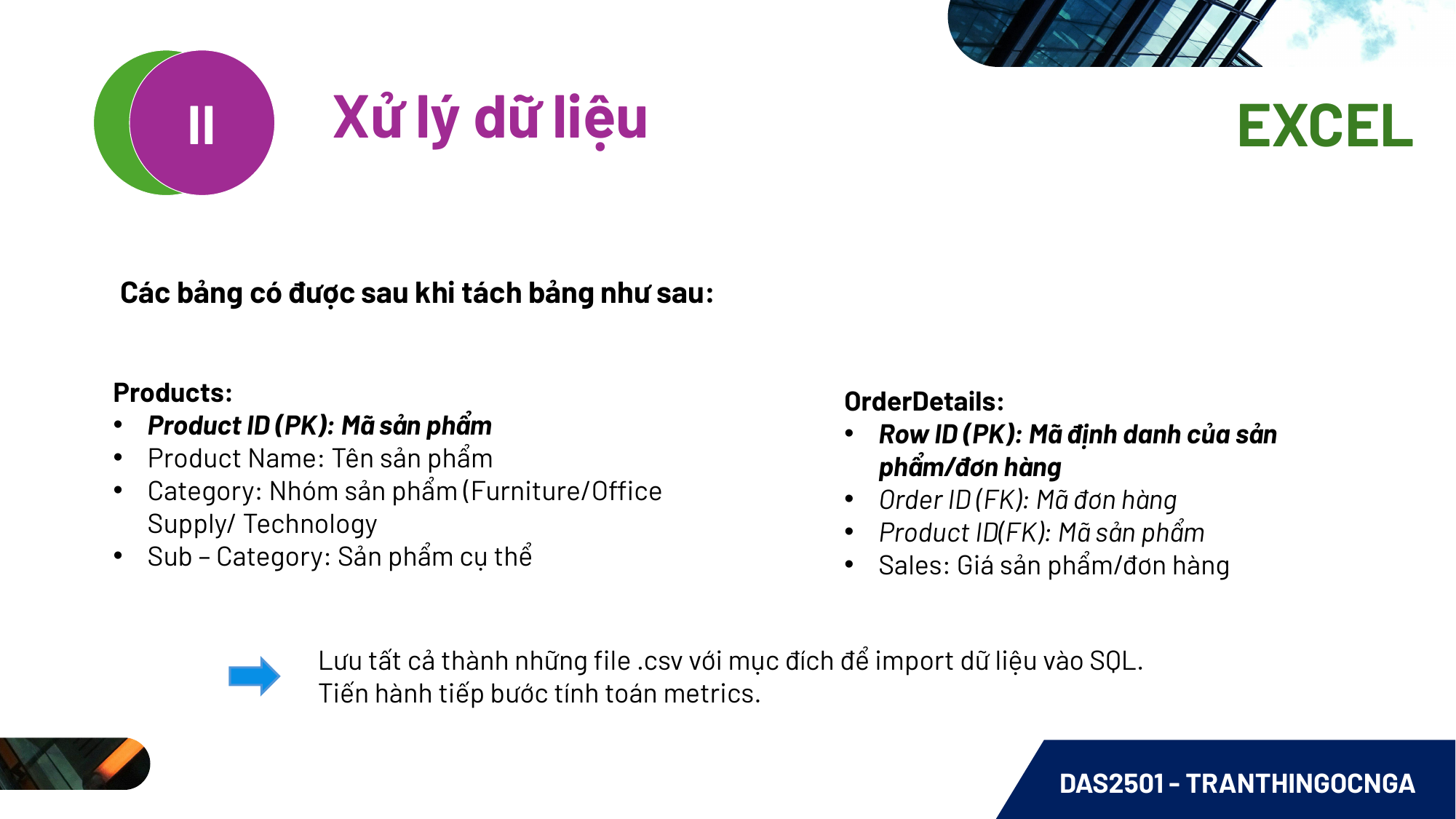

I
II
III
Xử lý dữ liệu
Sử dụng Excel, SQL và PowerPoint BI để xử lý và phân tích dữ liệu
EXCEL
Báo cáo kết quả
Làm đúng theo yêu cầu của công ty và báo cáo kết quả nhận được khi hoàn thành phân tích dữ liệu
Các bảng có được sau khi tách bảng như sau:
SQL SERVER
Products:
Product ID (PK): Mã sản phẩm
Product Name: Tên sản phẩm
Category: Nhóm sản phẩm (Furniture/Office Supply/ Technology
Sub – Category: Sản phẩm cụ thể
OrderDetails:
Row ID (PK): Mã định danh của sản phẩm/đơn hàng
Order ID (FK): Mã đơn hàng
Product ID(FK): Mã sản phẩm
Sales: Giá sản phẩm/đơn hàng

POWER BI
Lưu tất cả thành những file .csv với mục đích để import dữ liệu vào SQL.
Tiến hành tiếp bước tính toán metrics.